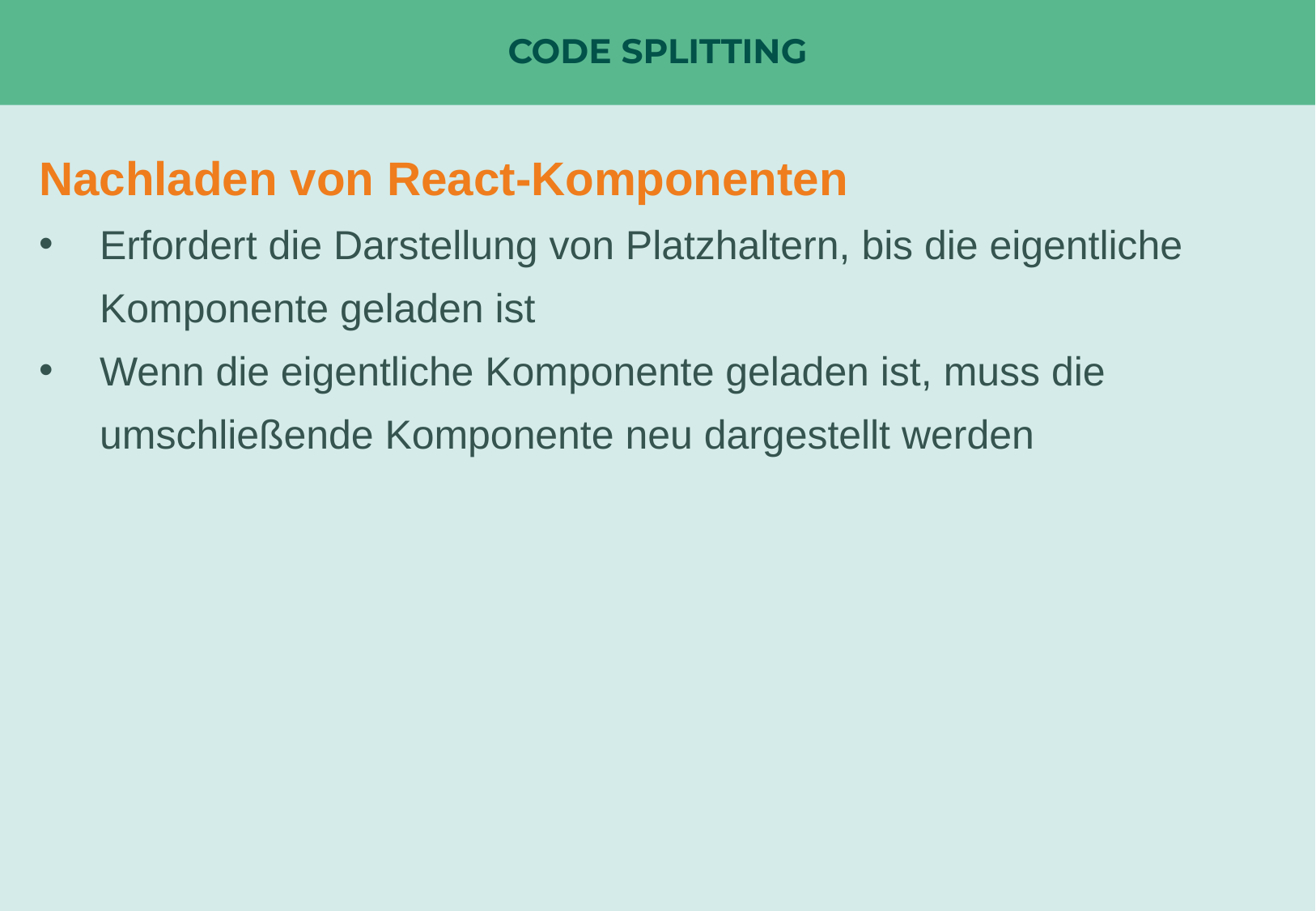

# Code Splitting
Nachladen von React-Komponenten
Erfordert die Darstellung von Platzhaltern, bis die eigentliche Komponente geladen ist
Wenn die eigentliche Komponente geladen ist, muss die umschließende Komponente neu dargestellt werden